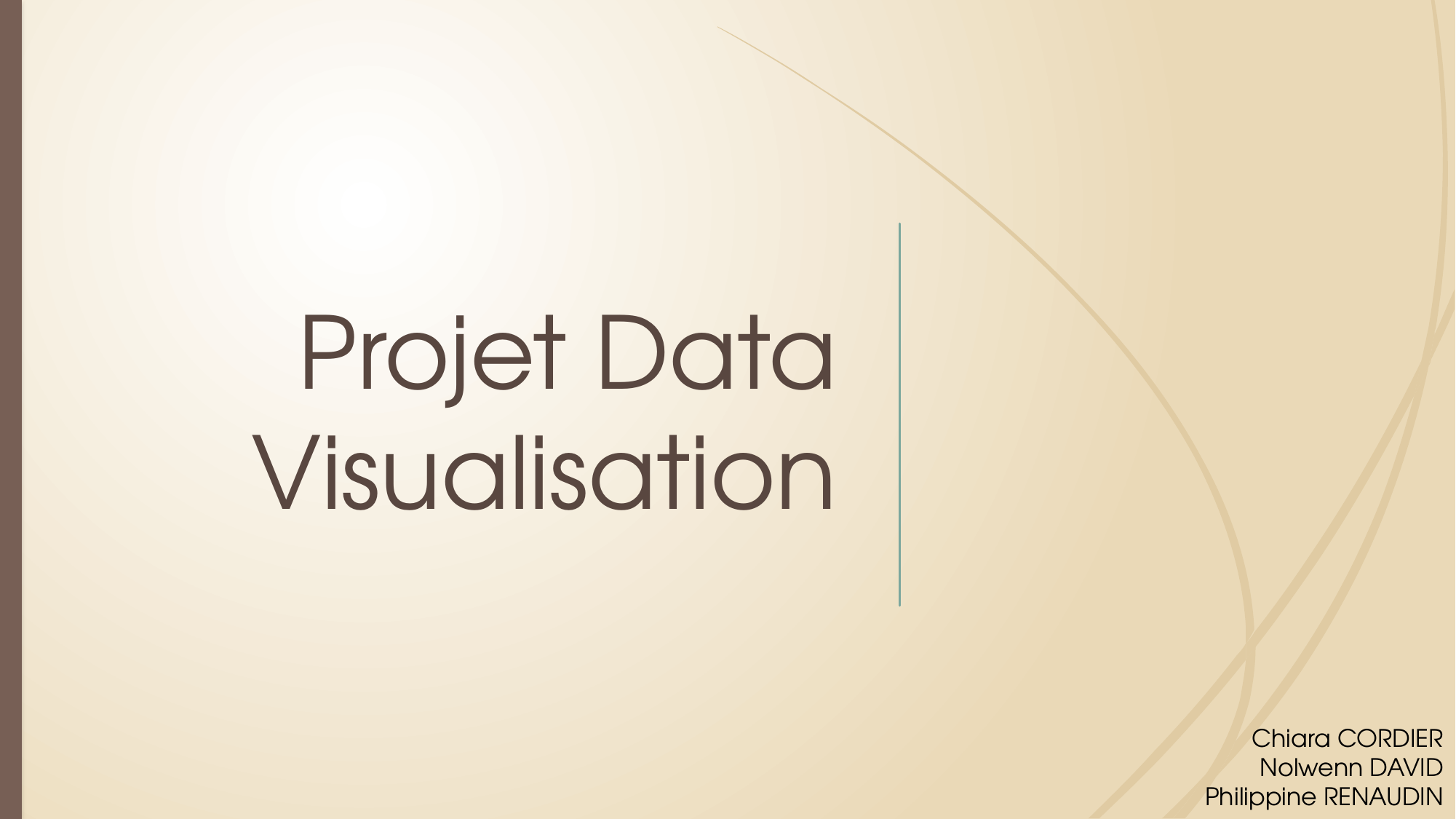

# Projet Data Visualisation
Chiara CORDIER
Nolwenn DAVID
Philippine RENAUDIN